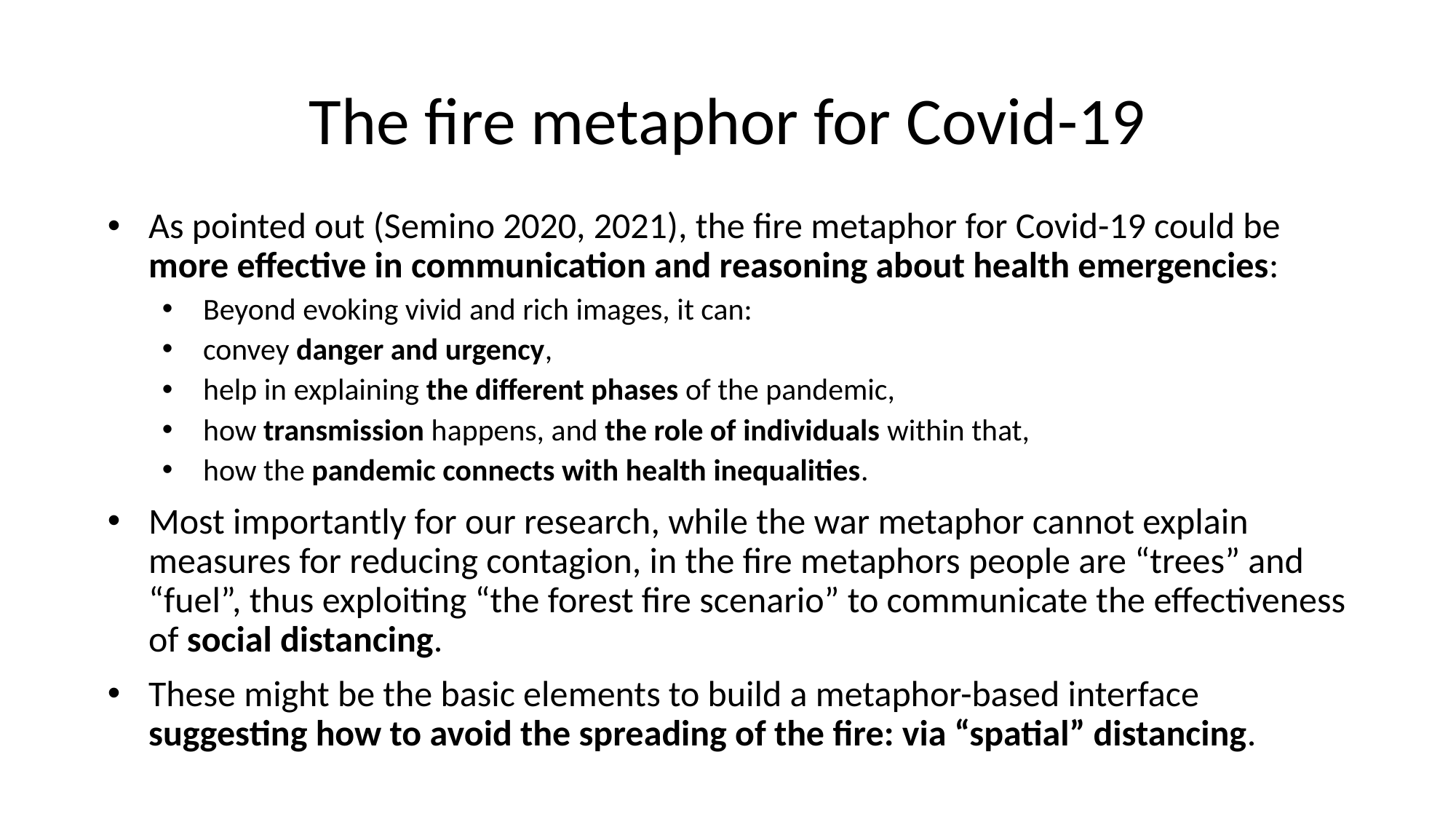

# The fire metaphor for Covid-19
As pointed out (Semino 2020, 2021), the fire metaphor for Covid-19 could be more effective in communication and reasoning about health emergencies:
Beyond evoking vivid and rich images, it can:
convey danger and urgency,
help in explaining the different phases of the pandemic,
how transmission happens, and the role of individuals within that,
how the pandemic connects with health inequalities.
Most importantly for our research, while the war metaphor cannot explain measures for reducing contagion, in the fire metaphors people are “trees” and “fuel”, thus exploiting “the forest fire scenario” to communicate the effectiveness of social distancing.
These might be the basic elements to build a metaphor-based interface suggesting how to avoid the spreading of the fire: via “spatial” distancing.